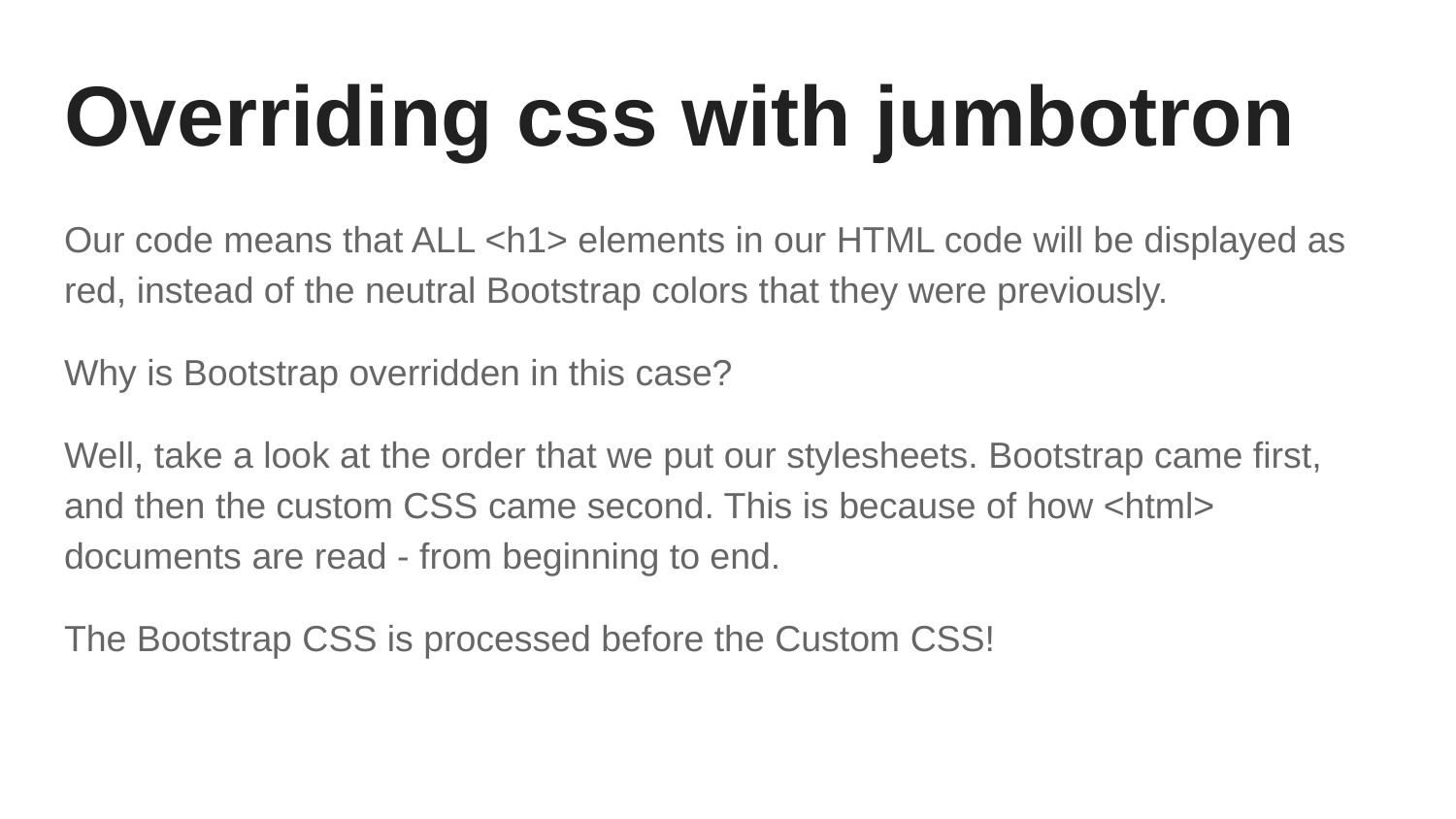

# Overriding css with jumbotron
Our code means that ALL <h1> elements in our HTML code will be displayed as red, instead of the neutral Bootstrap colors that they were previously.
Why is Bootstrap overridden in this case?
Well, take a look at the order that we put our stylesheets. Bootstrap came first, and then the custom CSS came second. This is because of how <html> documents are read - from beginning to end.
The Bootstrap CSS is processed before the Custom CSS!